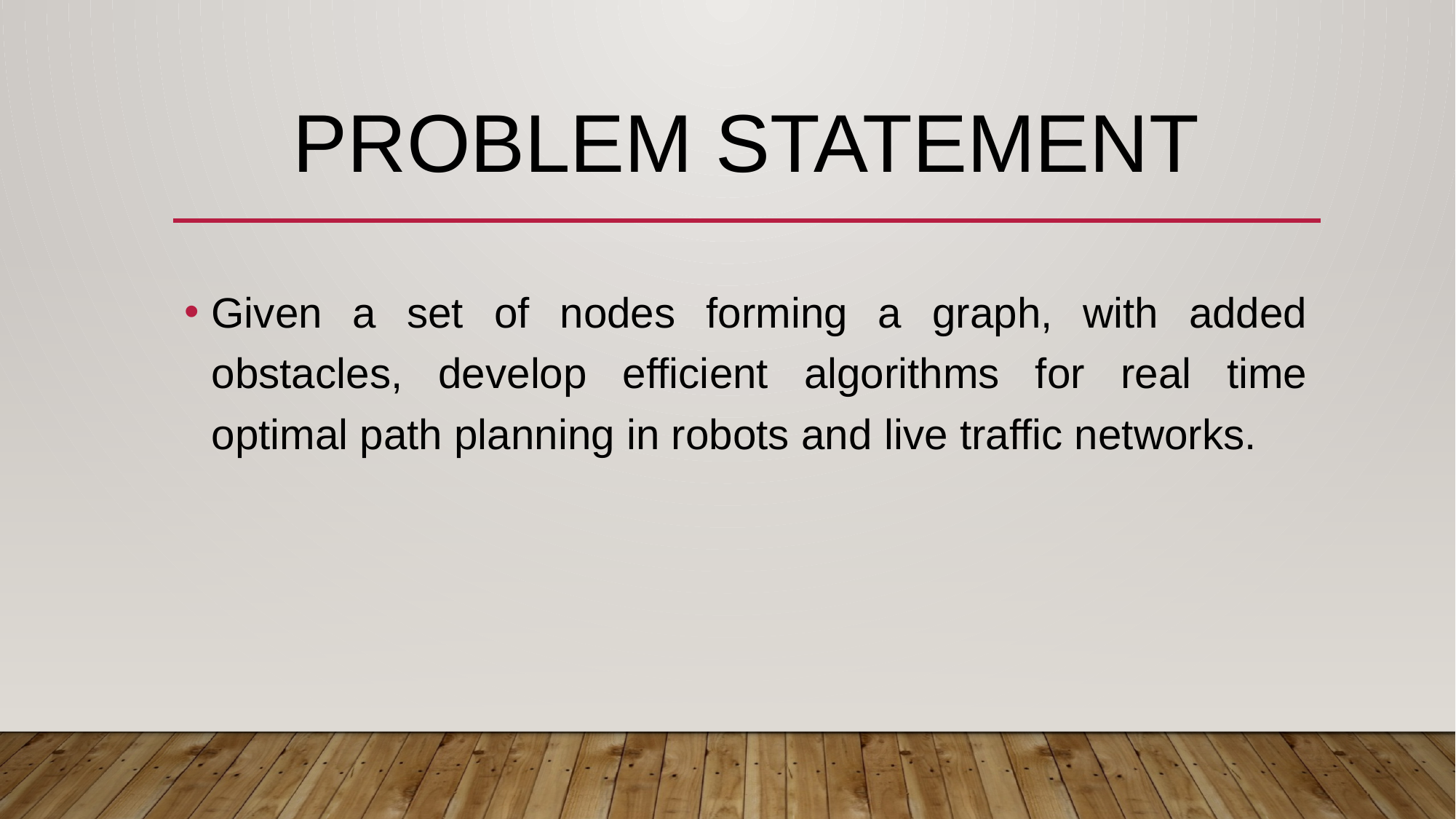

# Problem statement
Given a set of nodes forming a graph, with added obstacles, develop efficient algorithms for real time optimal path planning in robots and live traffic networks.